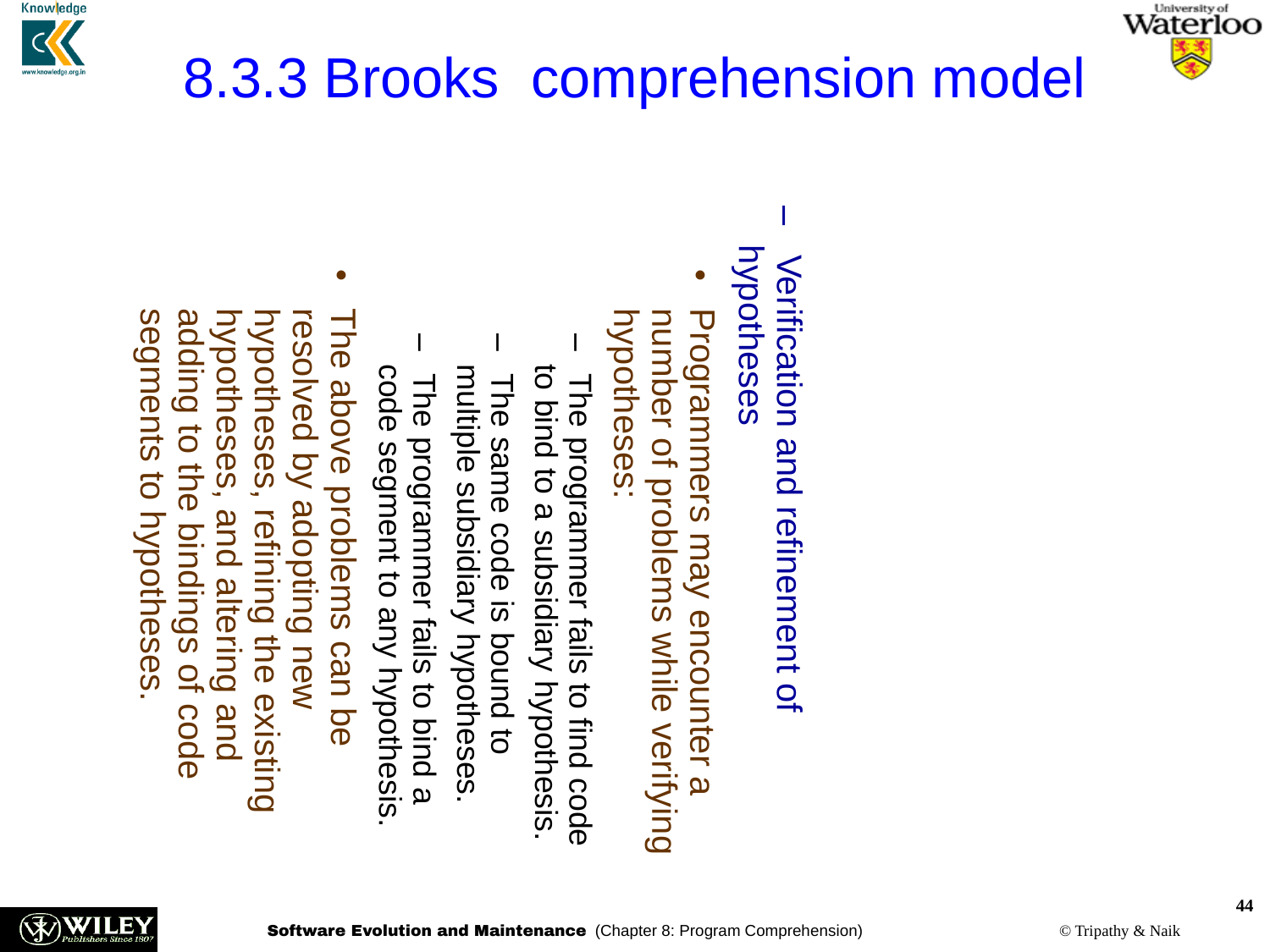

8.3.3 Brooks  comprehension model
 Verification and refinement of hypotheses
Programmers may encounter a number of problems while verifying hypotheses:
 The programmer fails to find code to bind to a subsidiary hypothesis.
 The same code is bound to multiple subsidiary hypotheses.
 The programmer fails to bind a code segment to any hypothesis.
The above problems can be resolved by adopting new hypotheses, refining the existing hypotheses, and altering and adding to the bindings of code segments to hypotheses.

44